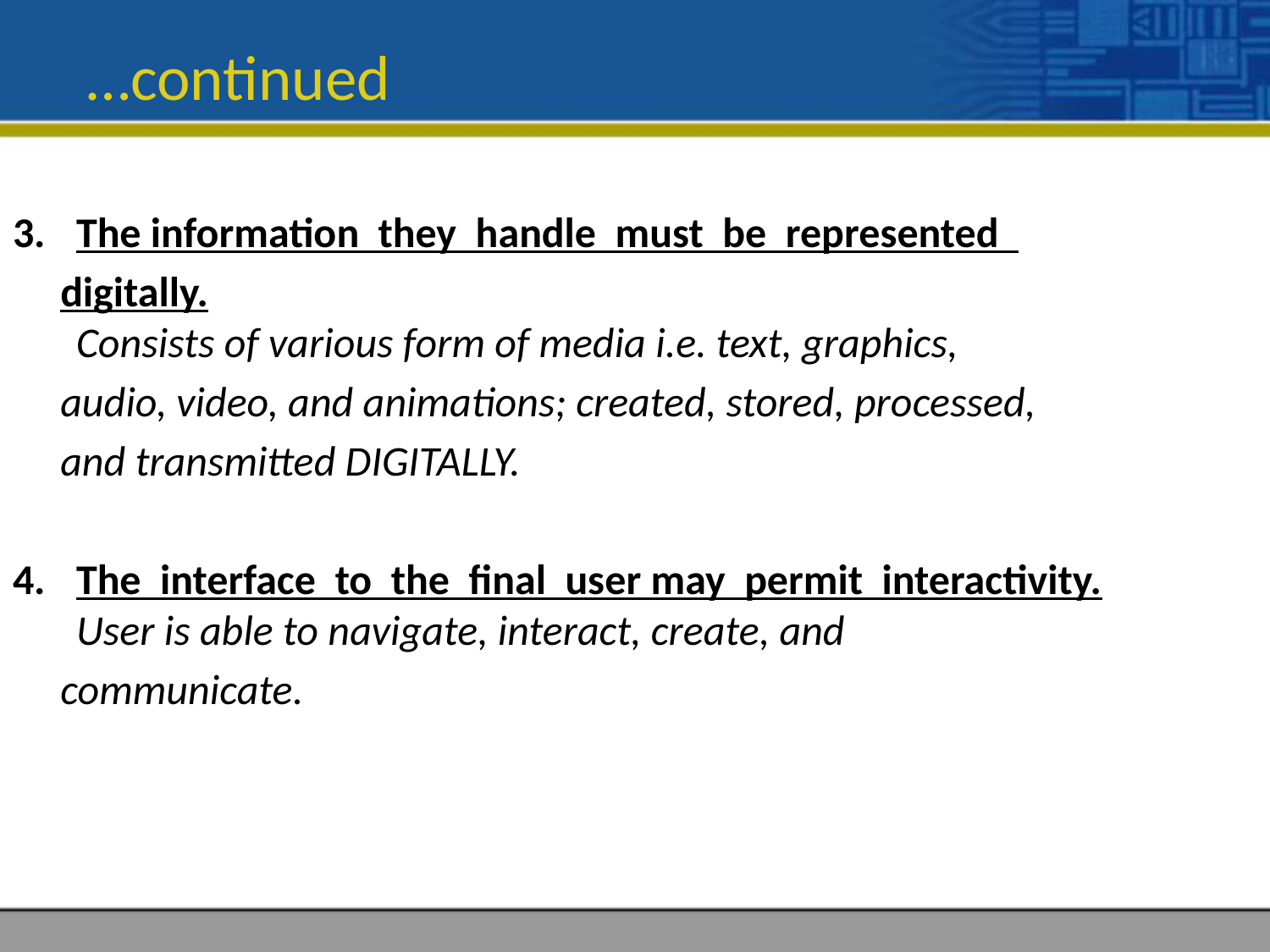

# …continued

The information  they  handle  must  be  represented
     digitally.
Consists of various form of media i.e. text, graphics,
     audio, video, and animations; created, stored, processed,
     and transmitted DIGITALLY.

The  interface  to  the  final  user may  permit  interactivity.
User is able to navigate, interact, create, and
     communicate.